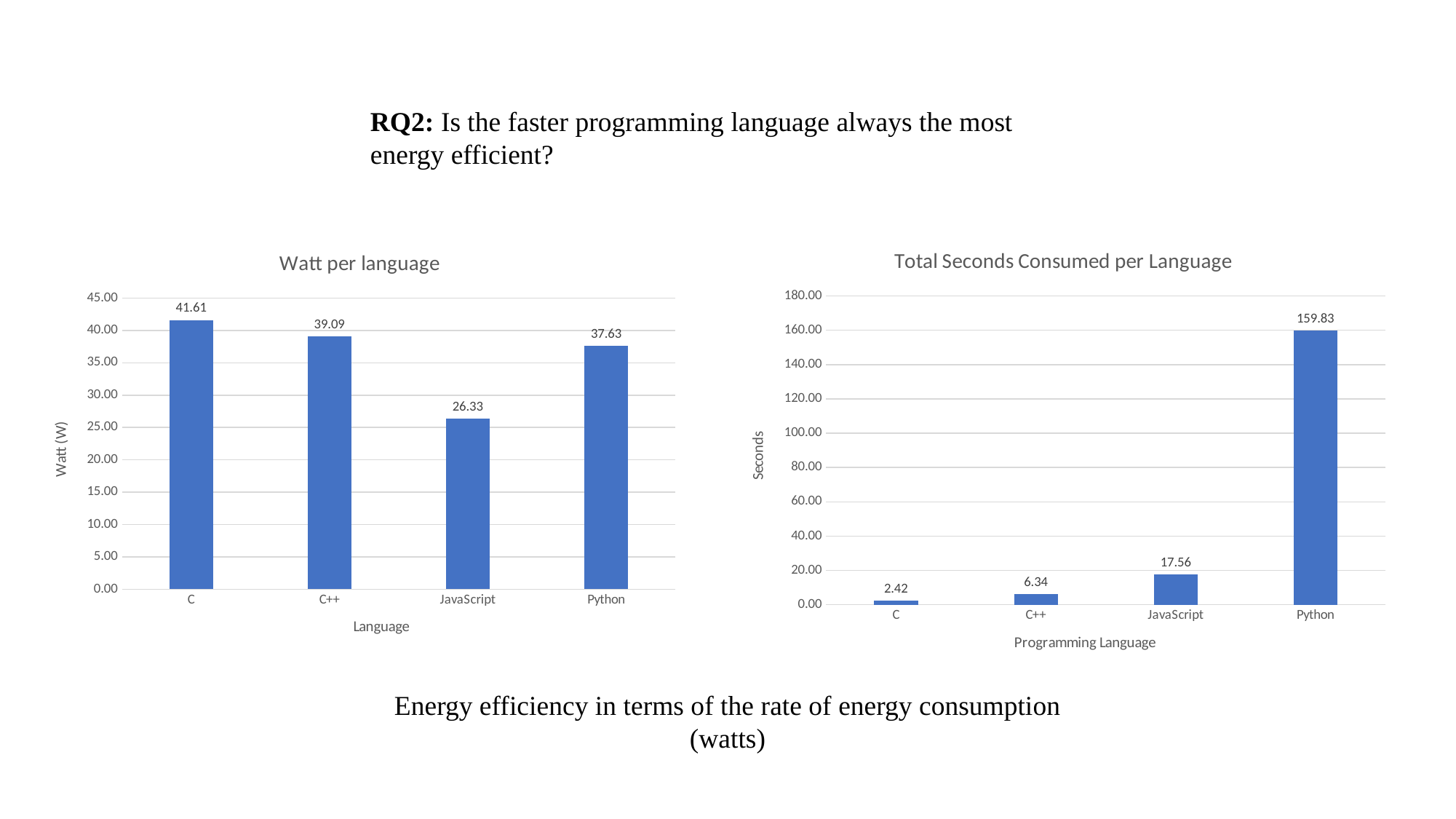

RQ2: Is the faster programming language always the most energy efficient?

### Chart: Total Seconds Consumed per Language

| Category |  |
|---|---|
| C | 2.4156740360000004 |
| C++ | 6.340537121999999 |
| JavaScript | 17.5624900376 |
| Python | 159.82812756479998 |

### Chart: Watt per language

| Category |  |
|---|---|
| C | 41.61007122734169 |
| C++ | 39.08817442927039 |
| JavaScript | 26.33328618036898 |
| Python | 37.634229324004956 |
Energy efficiency in terms of the rate of energy consumption (watts)